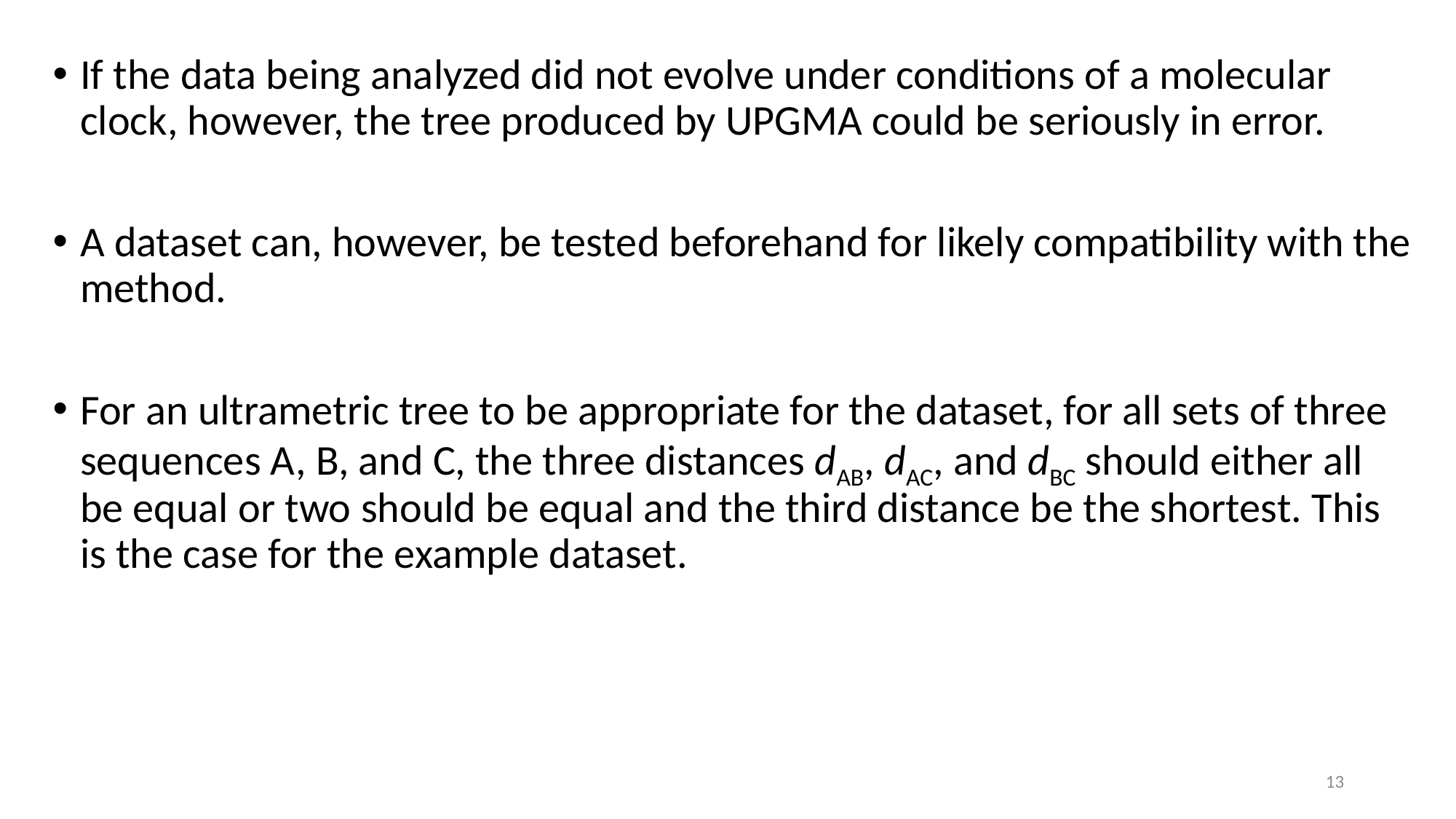

If the data being analyzed did not evolve under conditions of a molecular clock, however, the tree produced by UPGMA could be seriously in error.

A dataset can, however, be tested beforehand for likely compatibility with the method.

For an ultrametric tree to be appropriate for the dataset, for all sets of three sequences A, B, and C, the three distances dAB, dAC, and dBC should either all be equal or two should be equal and the third distance be the shortest. This is the case for the example dataset.
13